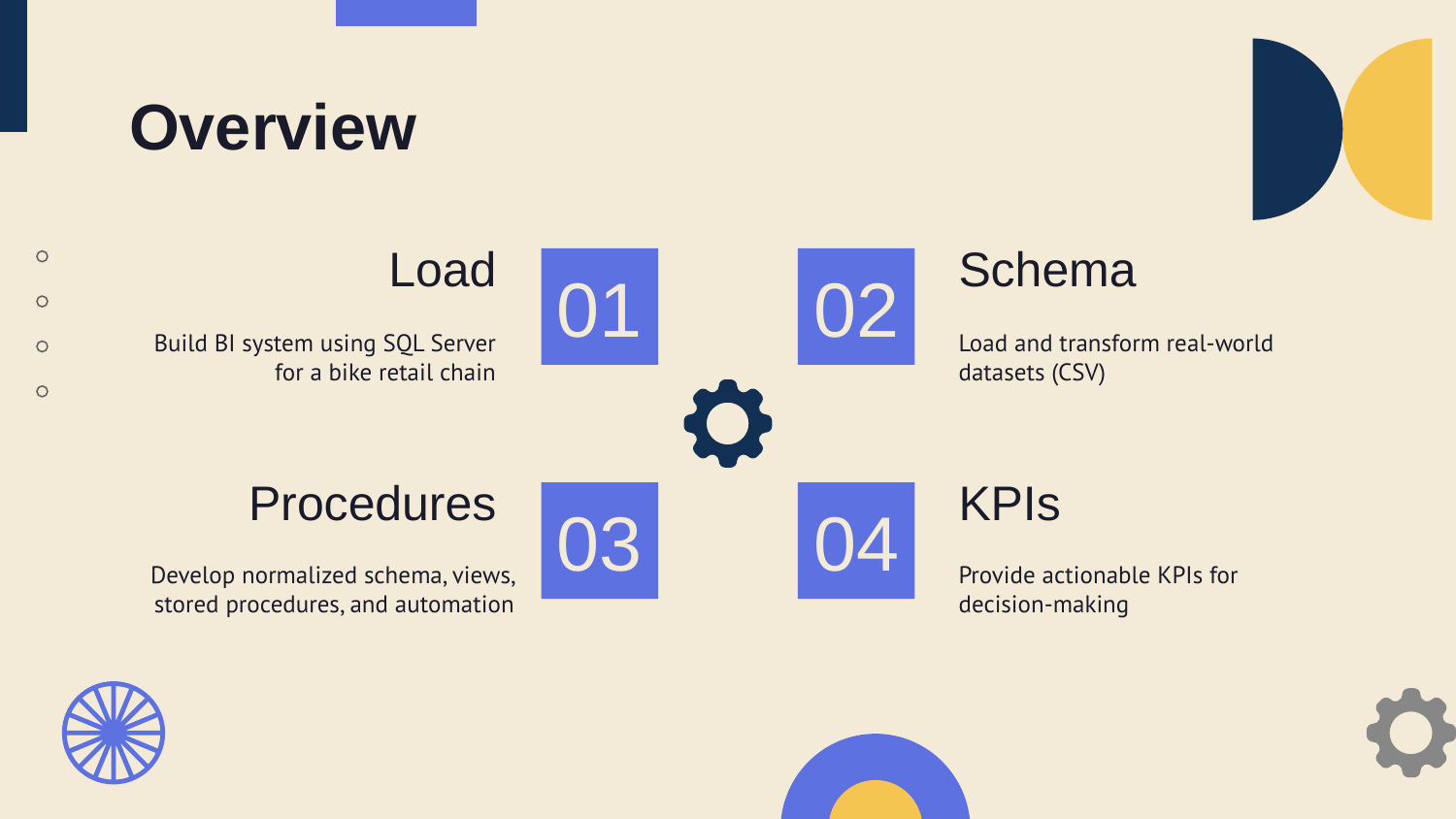

# Overview
Load
Schema
01
02
Build BI system using SQL Server for a bike retail chain

Load and transform real-world datasets (CSV)

Procedures
KPIs
03
04
Provide actionable KPIs for decision-making
Develop normalized schema, views, stored procedures, and automation